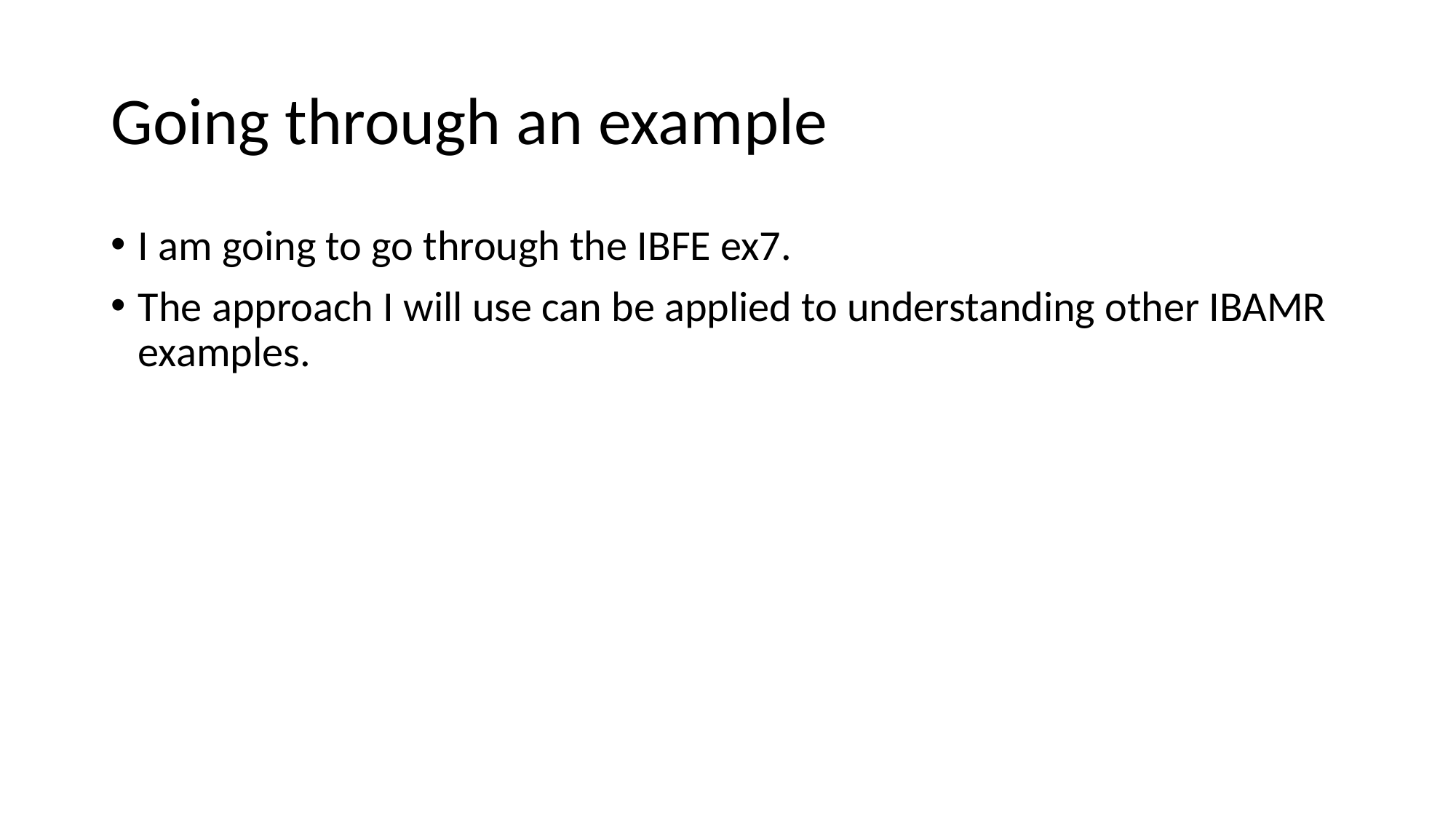

# Going through an example
I am going to go through the IBFE ex7.
The approach I will use can be applied to understanding other IBAMR examples.